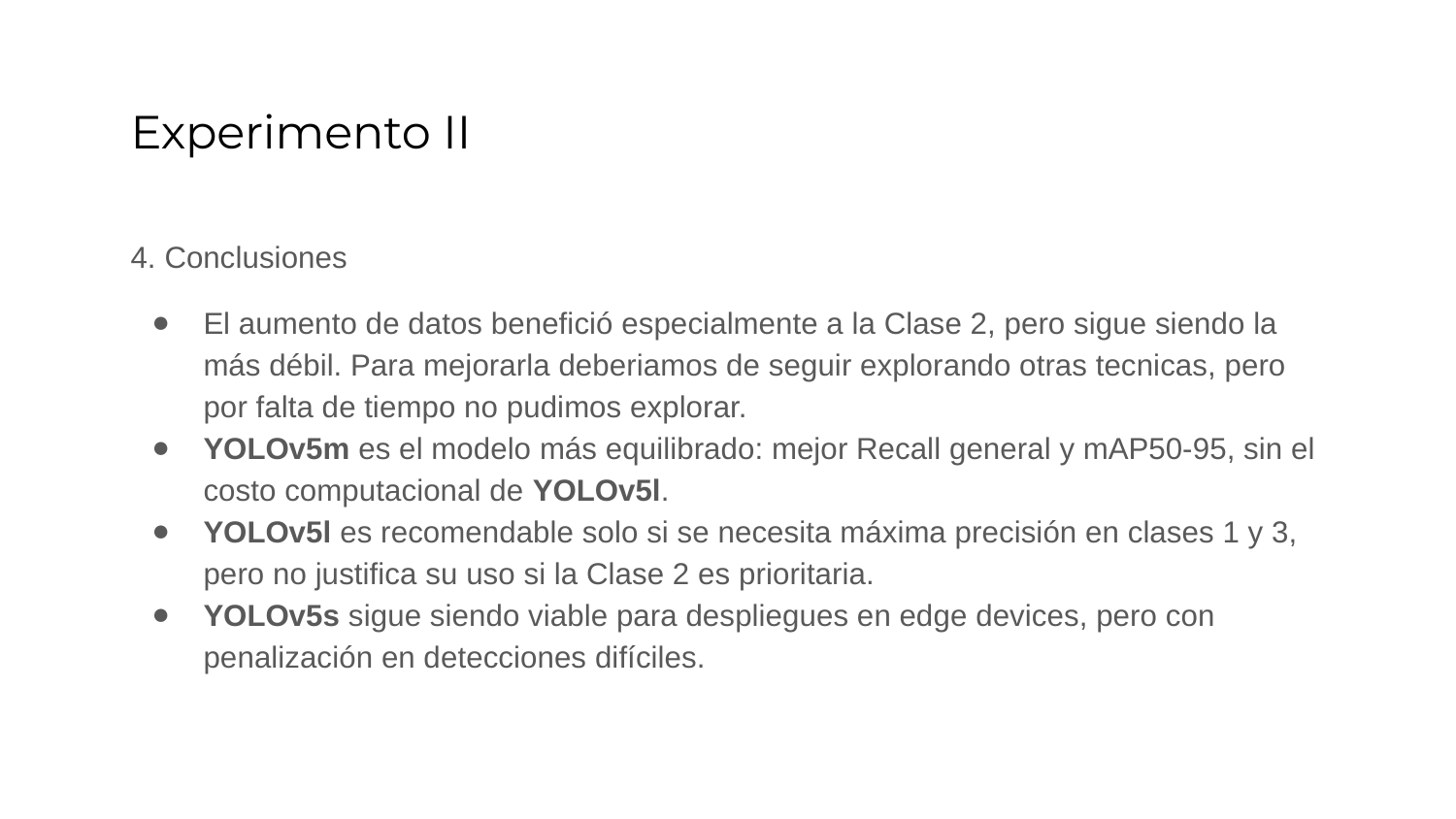

# Experimento II

4. Conclusiones
El aumento de datos benefició especialmente a la Clase 2, pero sigue siendo la más débil. Para mejorarla deberiamos de seguir explorando otras tecnicas, pero por falta de tiempo no pudimos explorar.
YOLOv5m es el modelo más equilibrado: mejor Recall general y mAP50-95, sin el costo computacional de YOLOv5l.
YOLOv5l es recomendable solo si se necesita máxima precisión en clases 1 y 3, pero no justifica su uso si la Clase 2 es prioritaria.
YOLOv5s sigue siendo viable para despliegues en edge devices, pero con penalización en detecciones difíciles.